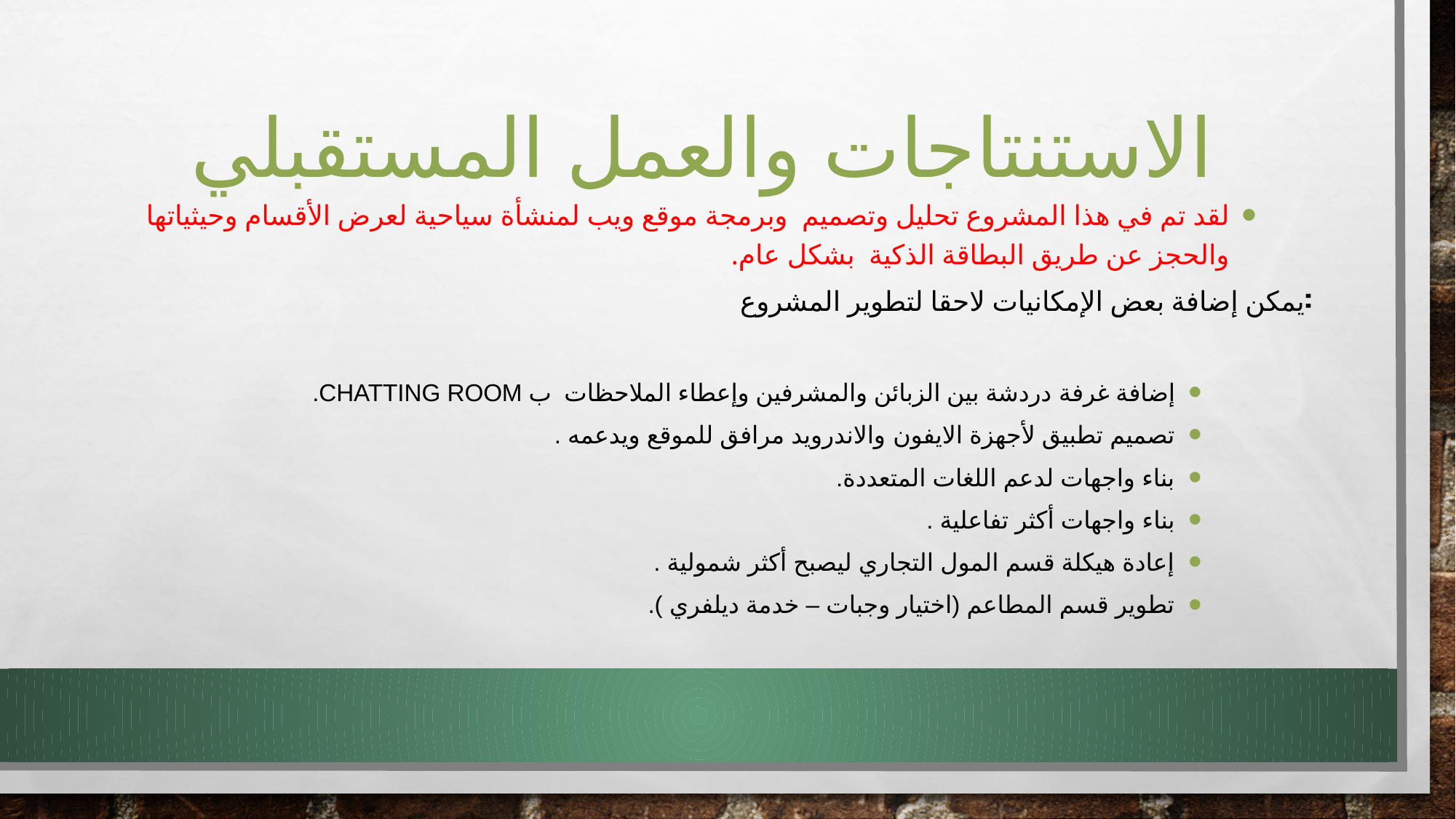

# الاستنتاجات والعمل المستقبلي
لقد تم في هذا المشروع تحليل وتصميم  وبرمجة موقع ويب لمنشأة سياحية لعرض الأقسام وحيثياتها والحجز عن طريق البطاقة الذكية  بشكل عام.
يمكن إضافة بعض الإمكانيات لاحقا لتطوير المشروع:

إضافة غرفة دردشة بين الزبائن والمشرفين وإعطاء الملاحظات  ب Chatting room.
تصميم تطبيق لأجهزة الايفون والاندرويد مرافق للموقع ويدعمه .
بناء واجهات لدعم اللغات المتعددة.
بناء واجهات أكثر تفاعلية .
إعادة هيكلة قسم المول التجاري ليصبح أكثر شمولية .
تطوير قسم المطاعم (اختيار وجبات – خدمة ديلفري ).